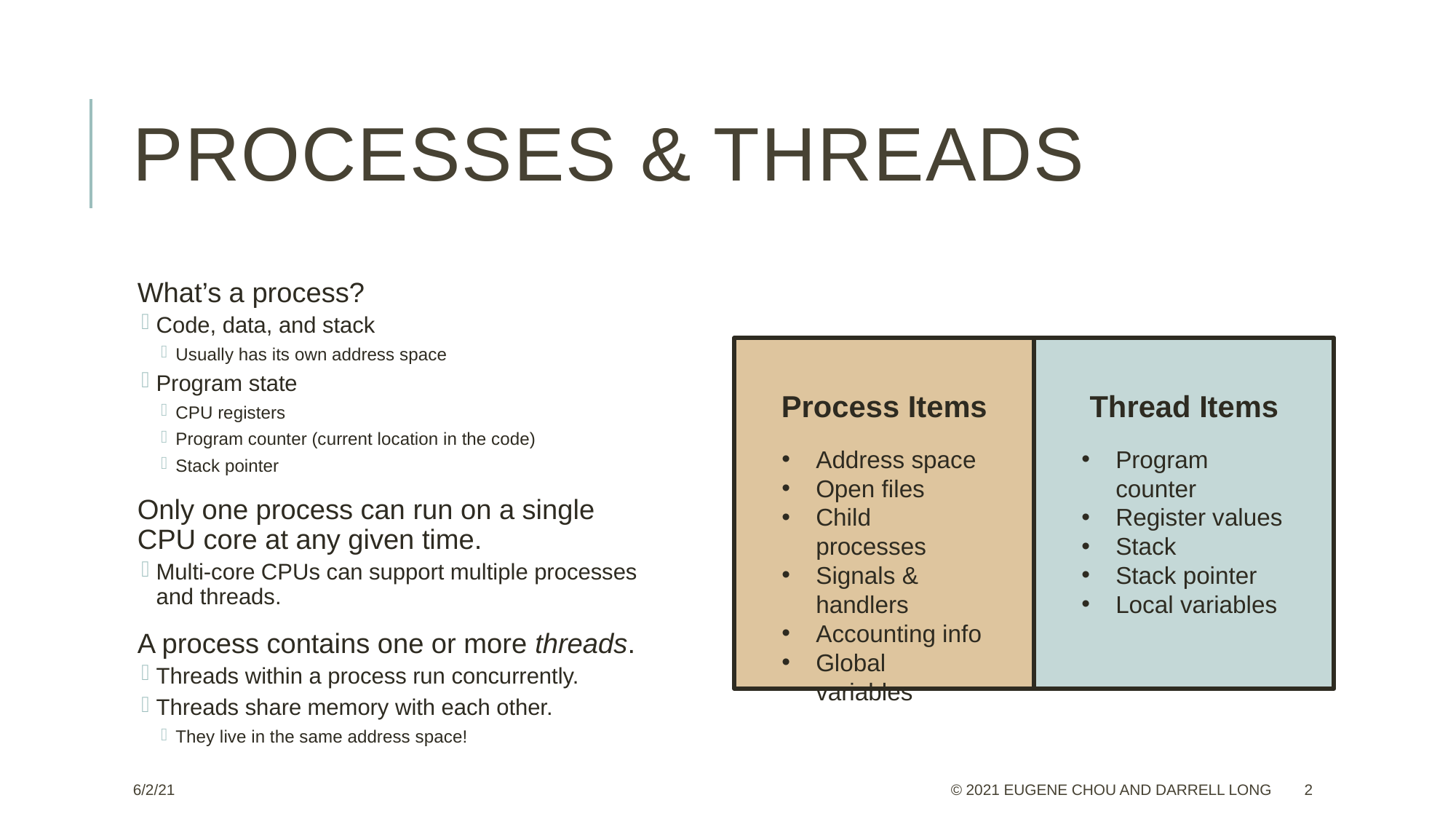

# Processes & Threads
What’s a process?
Code, data, and stack
Usually has its own address space
Program state
CPU registers
Program counter (current location in the code)
Stack pointer
Only one process can run on a single CPU core at any given time.
Multi-core CPUs can support multiple processes and threads.
A process contains one or more threads.
Threads within a process run concurrently.
Threads share memory with each other.
They live in the same address space!

Process Items

Address space
Open files
Child processes
Signals & handlers
Accounting info
Global variables

Thread Items

Program counter
Register values
Stack
Stack pointer
Local variables
6/2/21
© 2021 Eugene Chou and Darrell Long
2